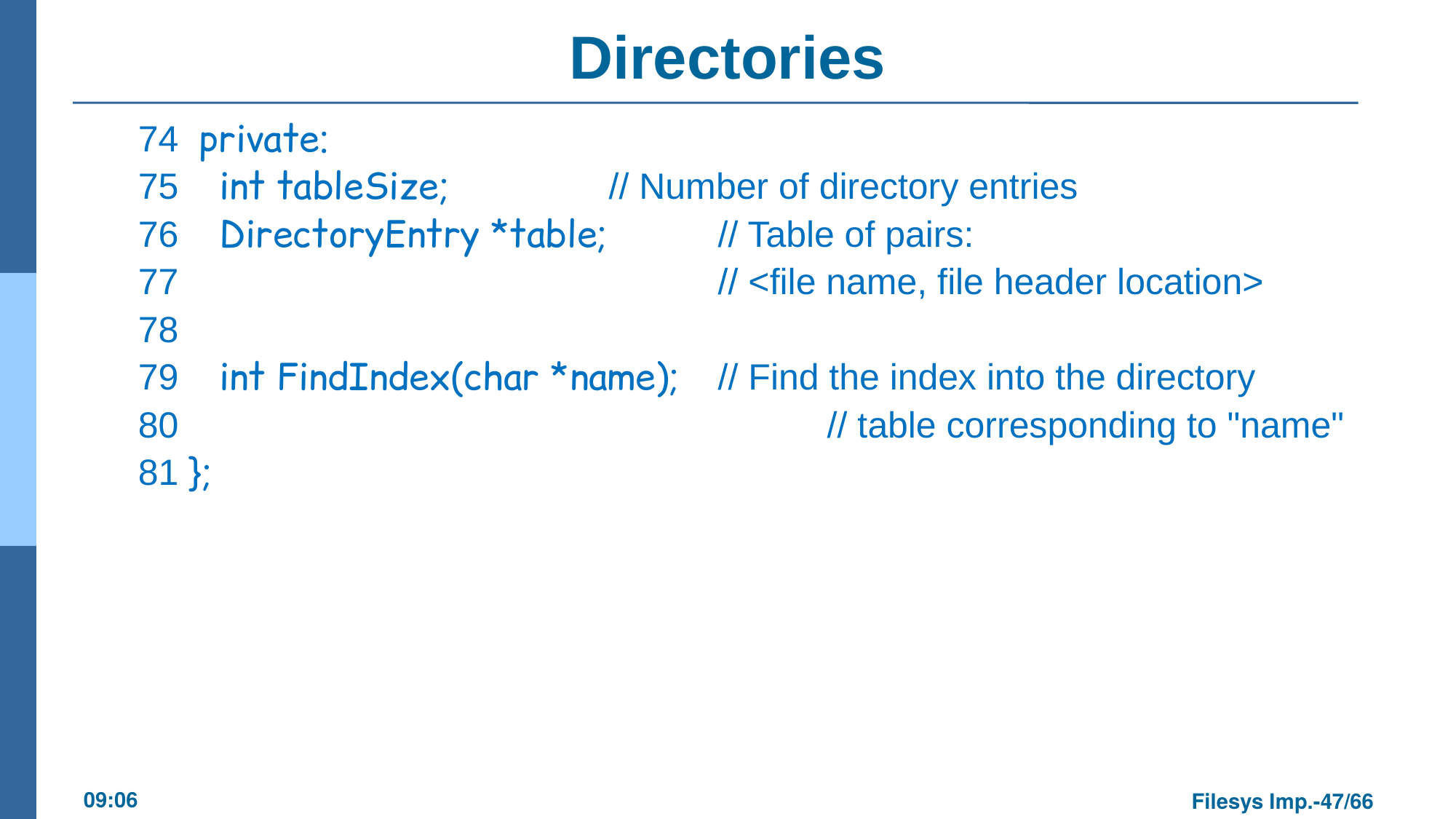

# Directories
74  private:
75    int tableSize; 		// Number of directory entries
76    DirectoryEntry *table; 	// Table of pairs:
77 					// <file name, file header location>
78
79    int FindIndex(char *name);	// Find the index into the directory
80 						// table corresponding to "name"
81 };